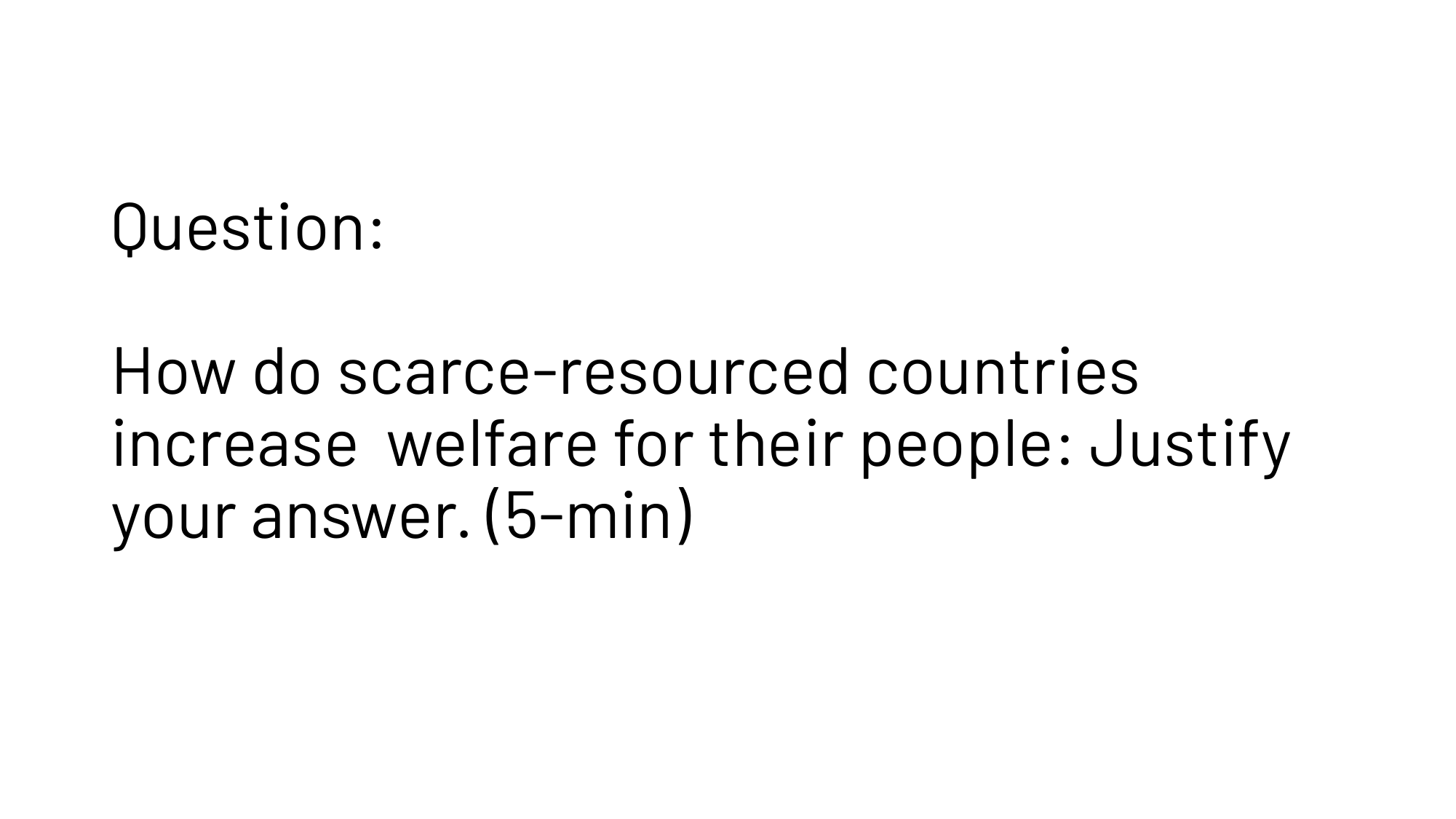

# Question: How do scarce-resourced countries increase  welfare for their people: Justify your answer. (5-min)